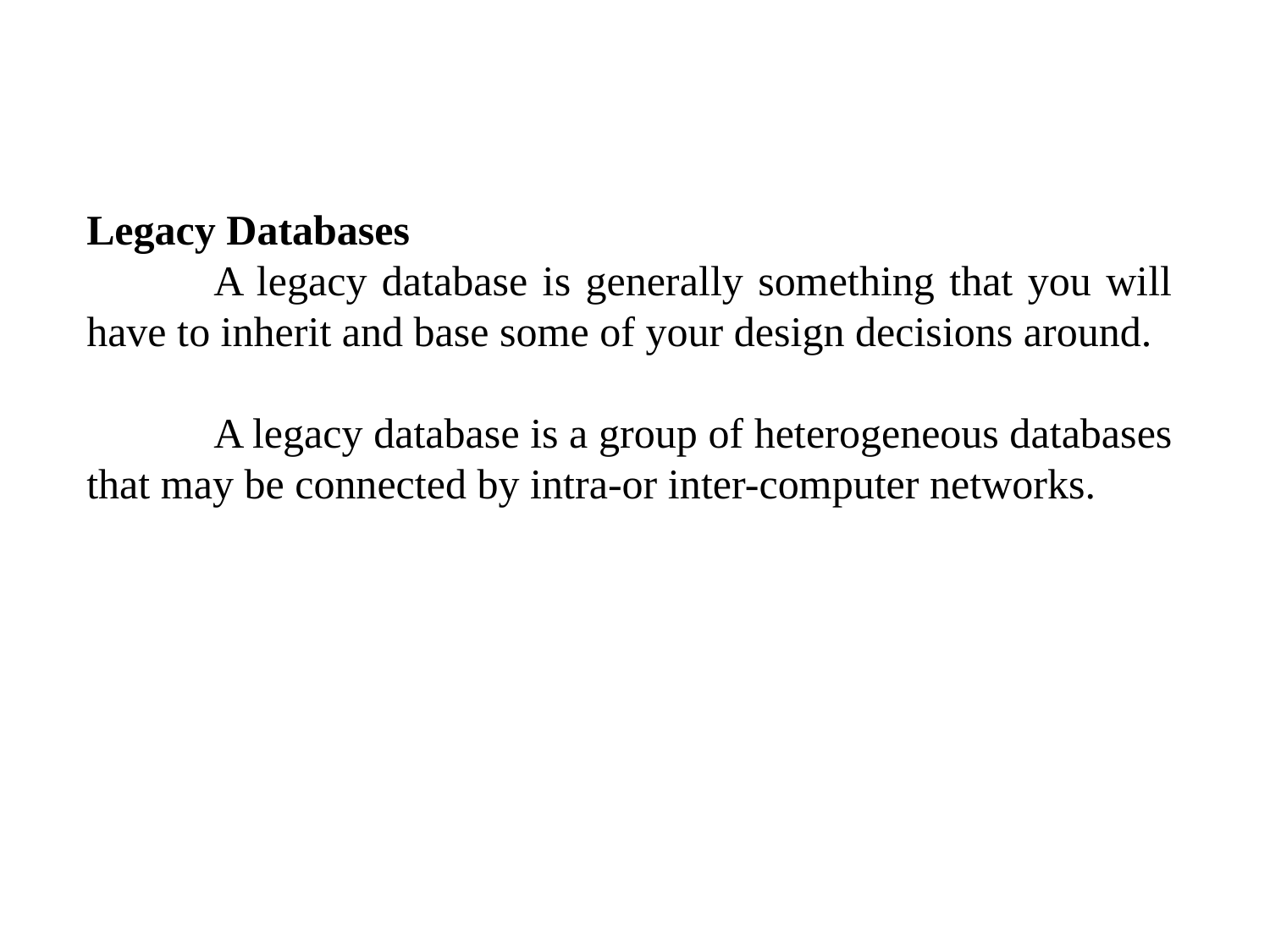

Legacy Databases
	A legacy database is generally something that you will have to inherit and base some of your design decisions around.

	A legacy database is a group of heterogeneous databases that may be connected by intra-or inter-computer networks.